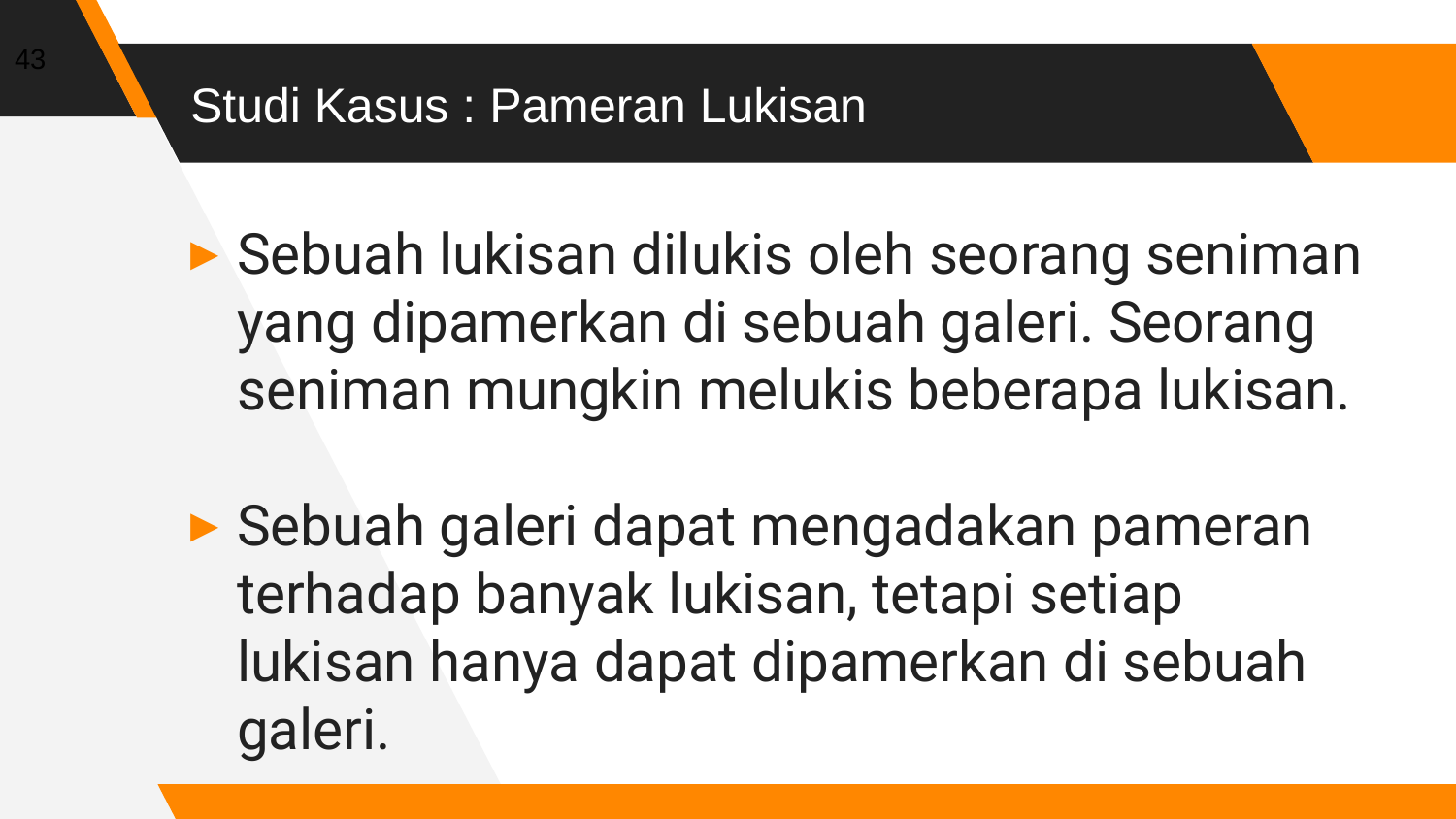

43
# Studi Kasus : Pameran Lukisan
Sebuah lukisan dilukis oleh seorang seniman yang dipamerkan di sebuah galeri. Seorang seniman mungkin melukis beberapa lukisan.

Sebuah galeri dapat mengadakan pameran terhadap banyak lukisan, tetapi setiap lukisan hanya dapat dipamerkan di sebuah galeri.